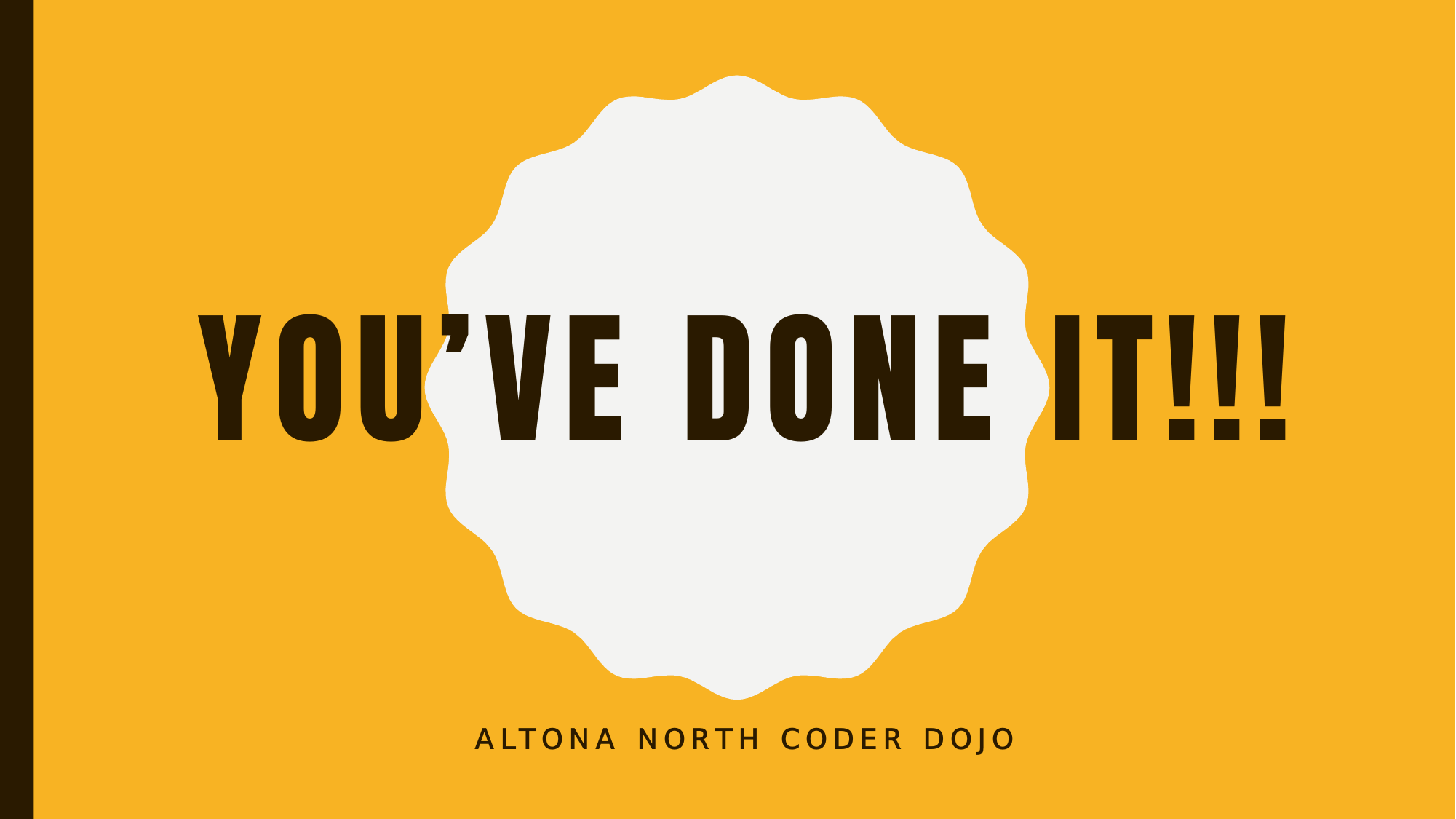

# You’ve Done IT!!!
Altona North Coder Dojo